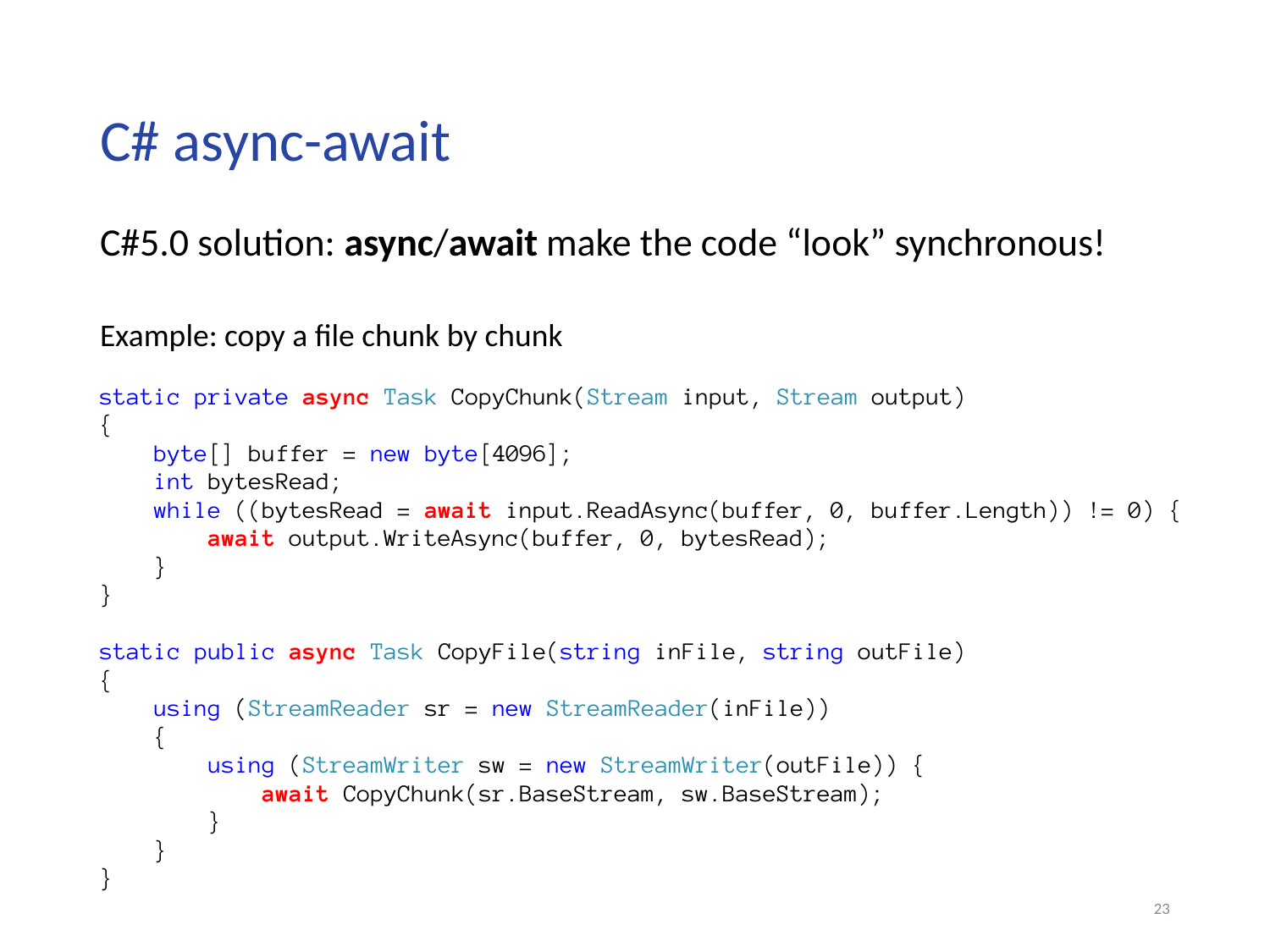

# C# async-await
C#5.0 solution: async/await make the code “look” synchronous!
Example: copy a file chunk by chunk

static private async Task CopyChunk(Stream input, Stream output)
{
    byte[] buffer = new byte[4096];
    int bytesRead;
    while ((bytesRead = await input.ReadAsync(buffer, 0, buffer.Length)) != 0) {
        await output.WriteAsync(buffer, 0, bytesRead);
    }
}

static public async Task CopyFile(string inFile, string outFile)
{
    using (StreamReader sr = new StreamReader(inFile))
    {
        using (StreamWriter sw = new StreamWriter(outFile)) {
            await CopyChunk(sr.BaseStream, sw.BaseStream);
        }
    }
}
23